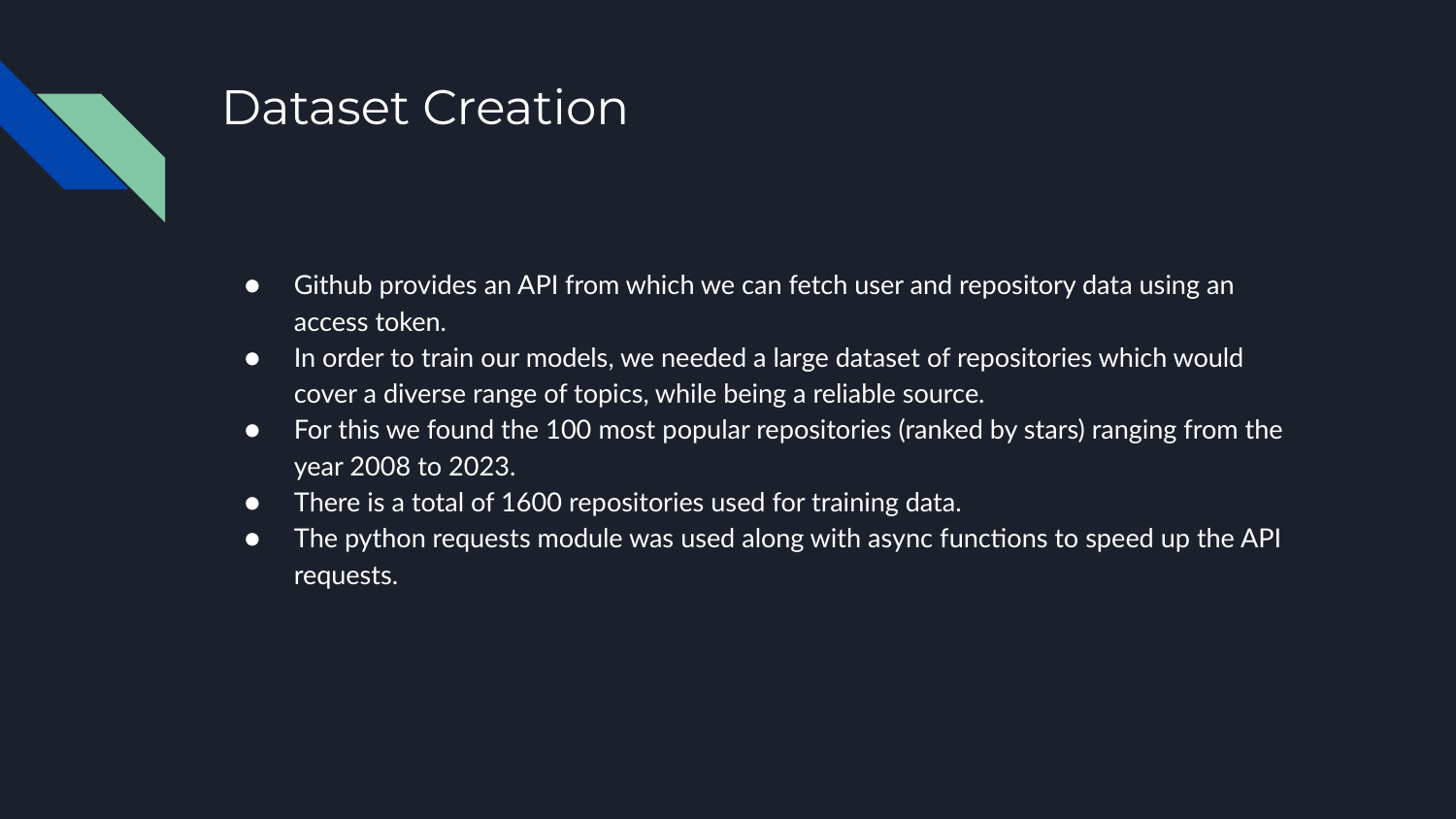

# Dataset Creation
Github provides an API from which we can fetch user and repository data using an access token.
In order to train our models, we needed a large dataset of repositories which would cover a diverse range of topics, while being a reliable source.
For this we found the 100 most popular repositories (ranked by stars) ranging from the year 2008 to 2023.
There is a total of 1600 repositories used for training data.
The python requests module was used along with async functions to speed up the API requests.